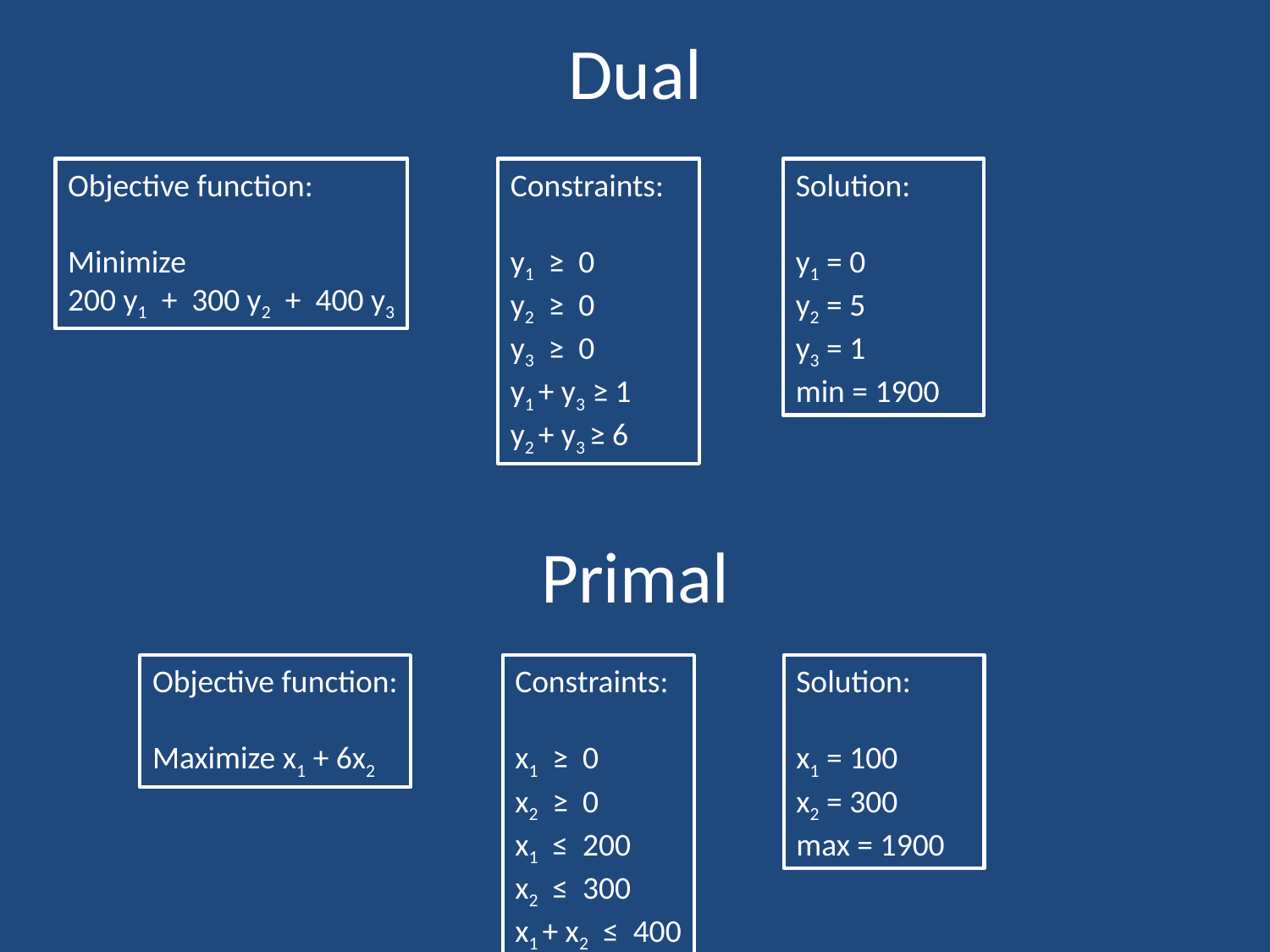

# Dual
Objective function:

Minimize
200 y1  +  300 y2  +  400 y3
Constraints:

y1  ≥  0
y2  ≥  0
y3  ≥  0
y1 + y3 ≥ 1
y2 + y3 ≥ 6
Solution:

y1 = 0
y2 = 5
y3 = 1
min = 1900
Primal
Objective function:

Maximize x1 + 6x2
Constraints:

x1  ≥  0
x2  ≥  0
x1  ≤  200
x2  ≤  300
x1 + x2  ≤  400
Solution:

x1 = 100
x2 = 300
max = 1900